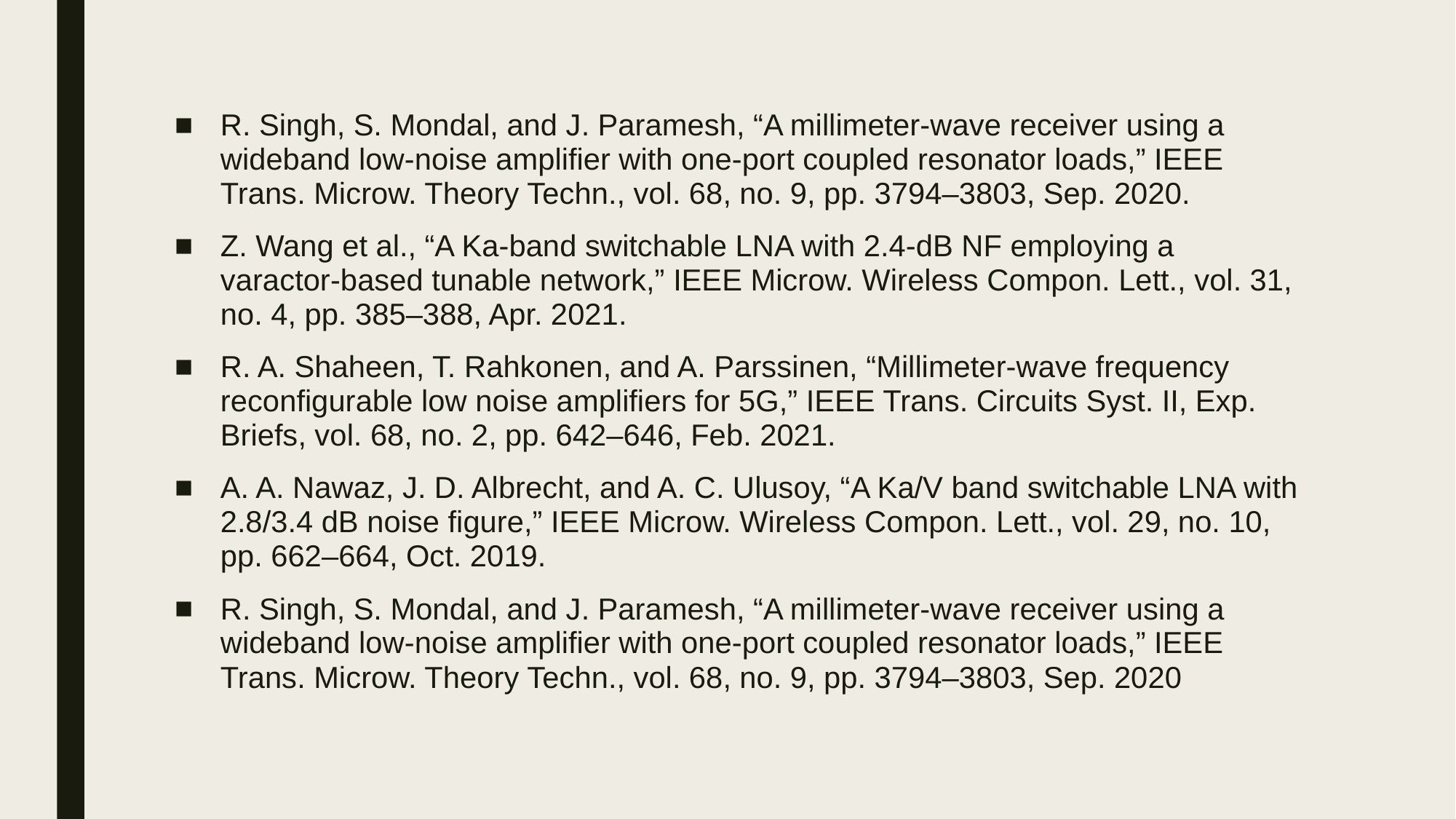

R. Singh, S. Mondal, and J. Paramesh, “A millimeter-wave receiver using a wideband low-noise amplifier with one-port coupled resonator loads,” IEEE Trans. Microw. Theory Techn., vol. 68, no. 9, pp. 3794–3803, Sep. 2020.
Z. Wang et al., “A Ka-band switchable LNA with 2.4-dB NF employing a varactor-based tunable network,” IEEE Microw. Wireless Compon. Lett., vol. 31, no. 4, pp. 385–388, Apr. 2021.
R. A. Shaheen, T. Rahkonen, and A. Parssinen, “Millimeter-wave frequency reconfigurable low noise amplifiers for 5G,” IEEE Trans. Circuits Syst. II, Exp. Briefs, vol. 68, no. 2, pp. 642–646, Feb. 2021.
A. A. Nawaz, J. D. Albrecht, and A. C. Ulusoy, “A Ka/V band switchable LNA with 2.8/3.4 dB noise figure,” IEEE Microw. Wireless Compon. Lett., vol. 29, no. 10, pp. 662–664, Oct. 2019.
R. Singh, S. Mondal, and J. Paramesh, “A millimeter-wave receiver using a wideband low-noise amplifier with one-port coupled resonator loads,” IEEE Trans. Microw. Theory Techn., vol. 68, no. 9, pp. 3794–3803, Sep. 2020